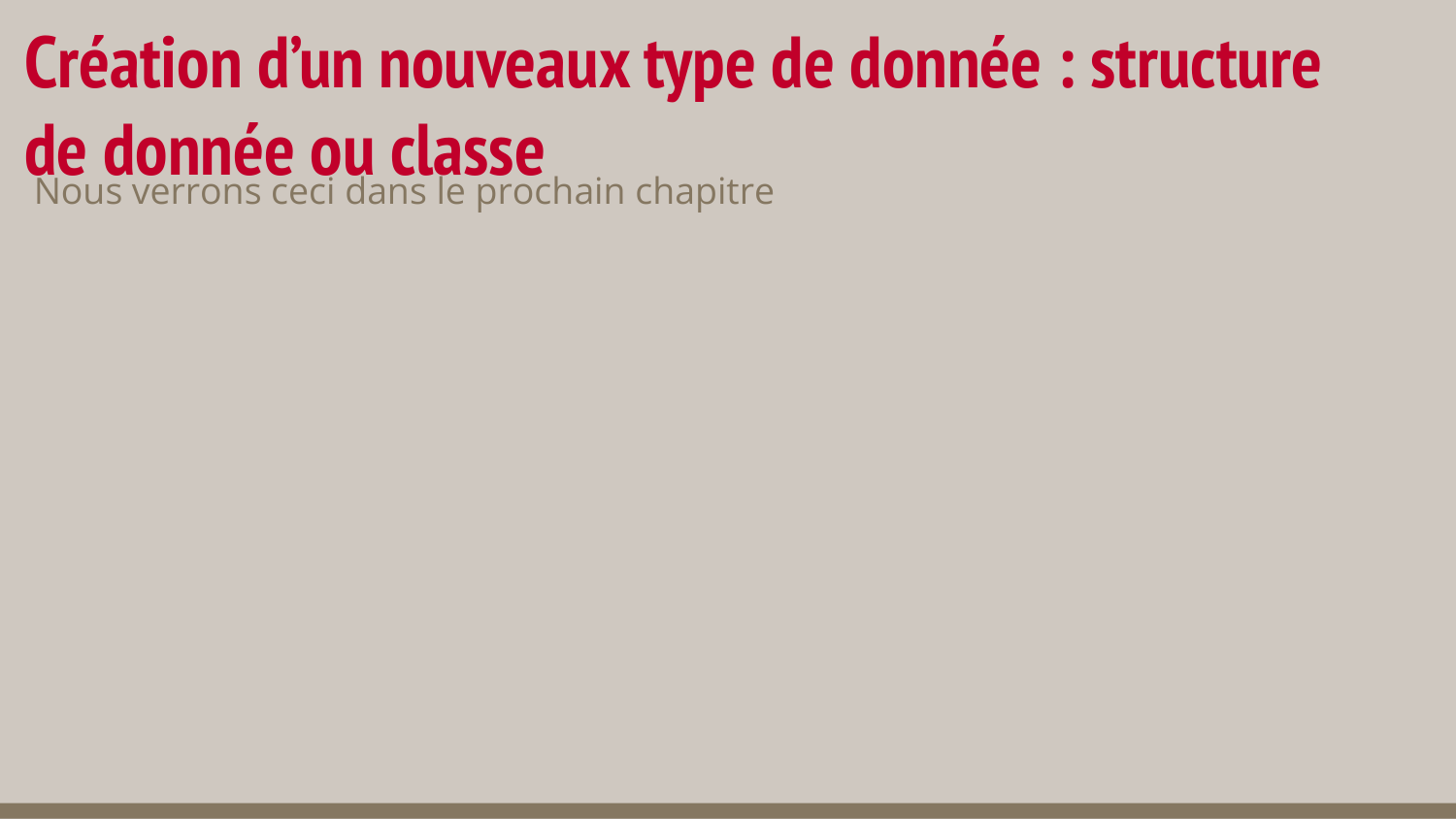

# Création d’un nouveaux type de donnée : structure de donnée ou classe
Nous verrons ceci dans le prochain chapitre